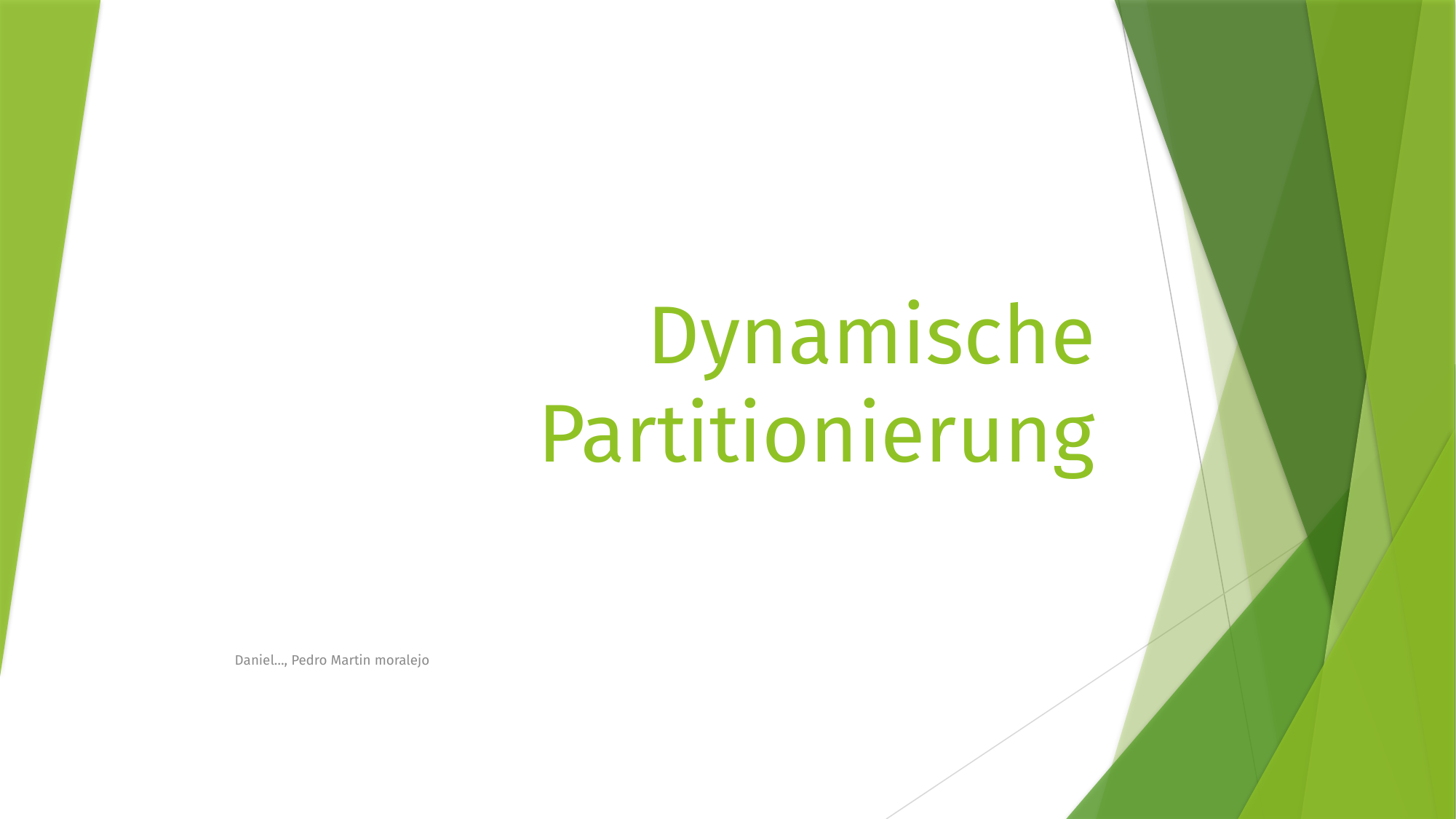

# Dynamische Partitionierung
Daniel…, Pedro Martin moralejo